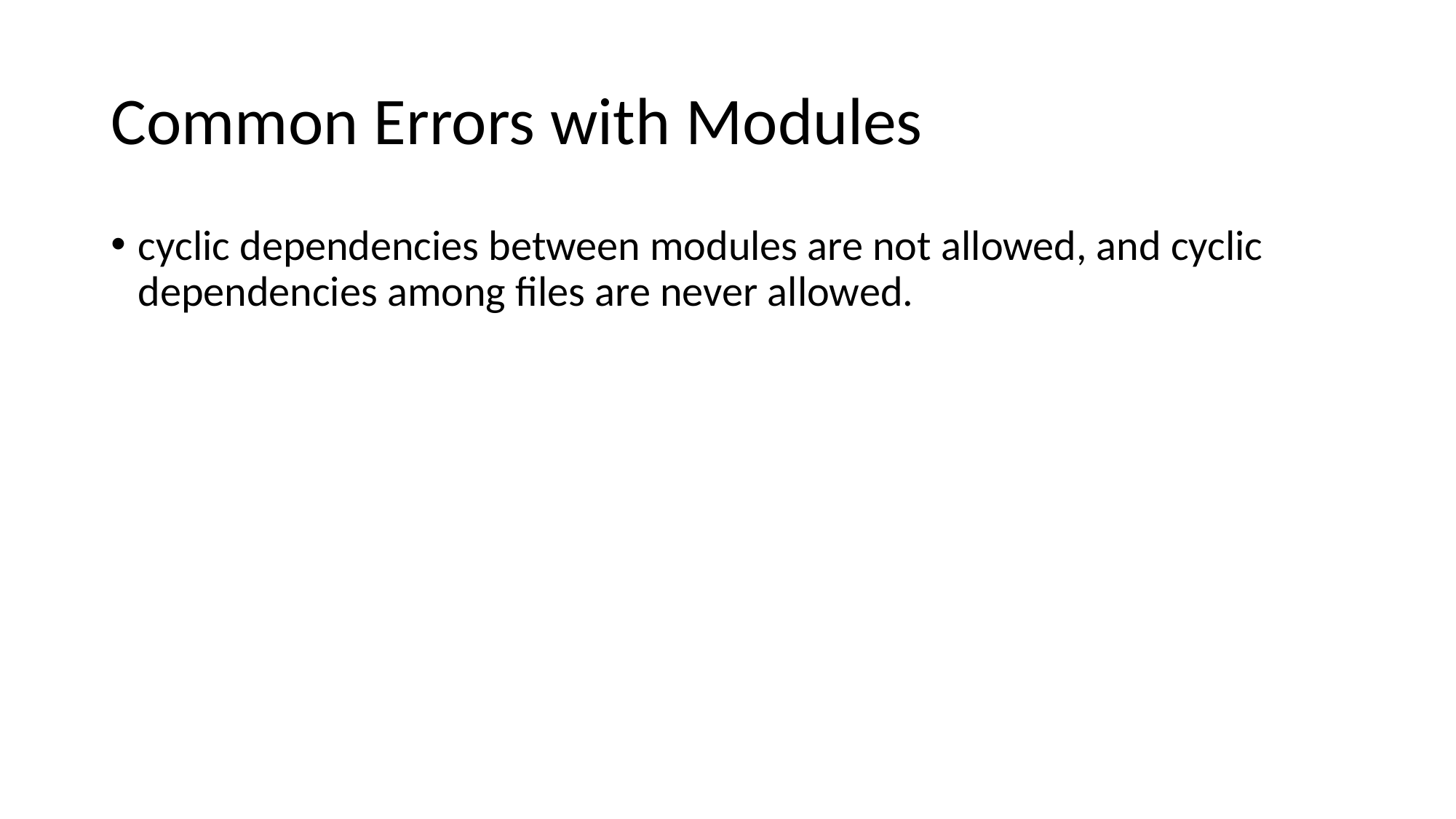

# Common Errors with Modules
cyclic dependencies between modules are not allowed, and cyclic dependencies among files are never allowed.